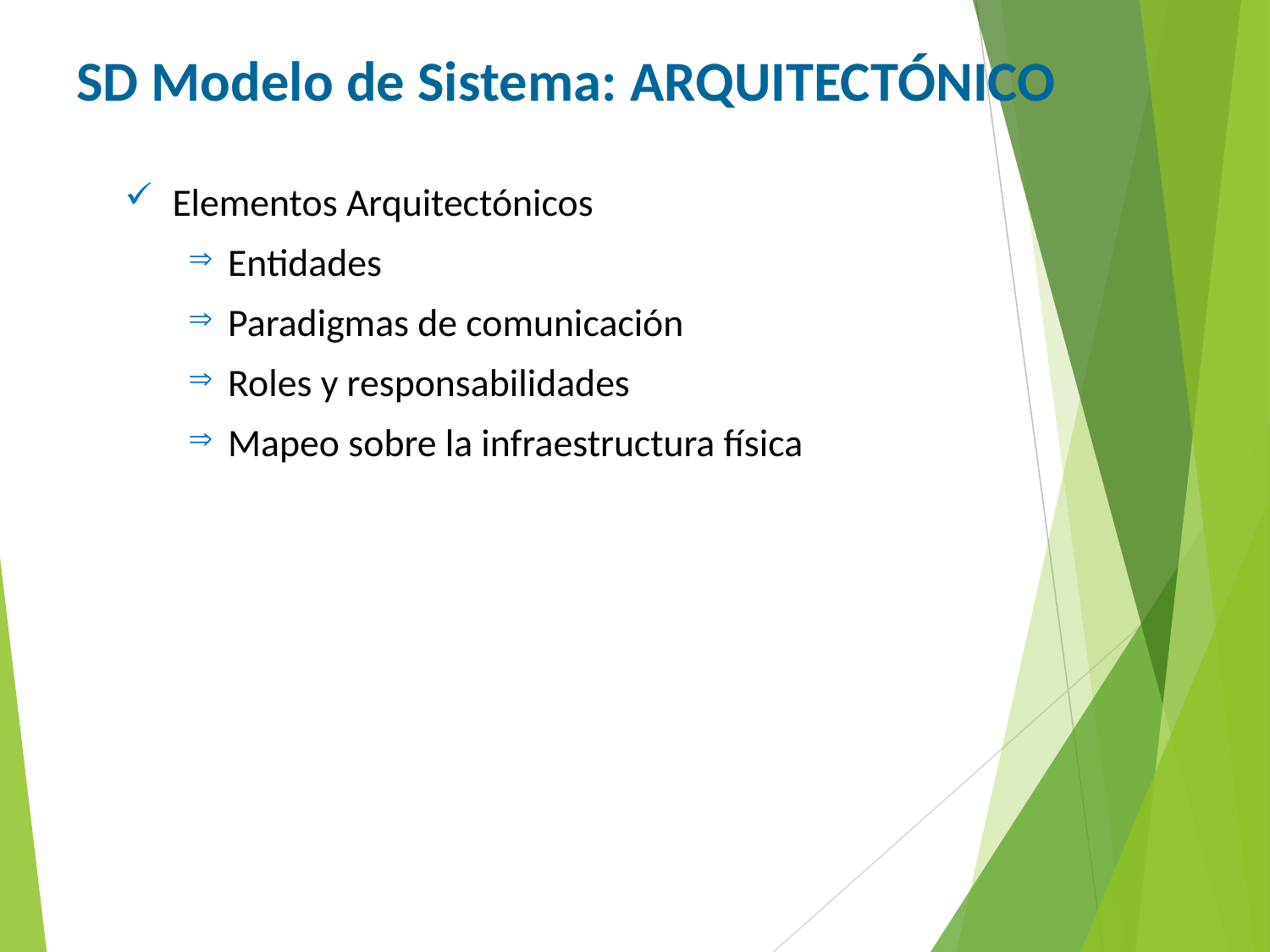

SD Modelo de Sistema: Arquitectónico
Elementos Arquitectónicos
Entidades
Paradigmas de comunicación
Roles y responsabilidades
Mapeo sobre la infraestructura física